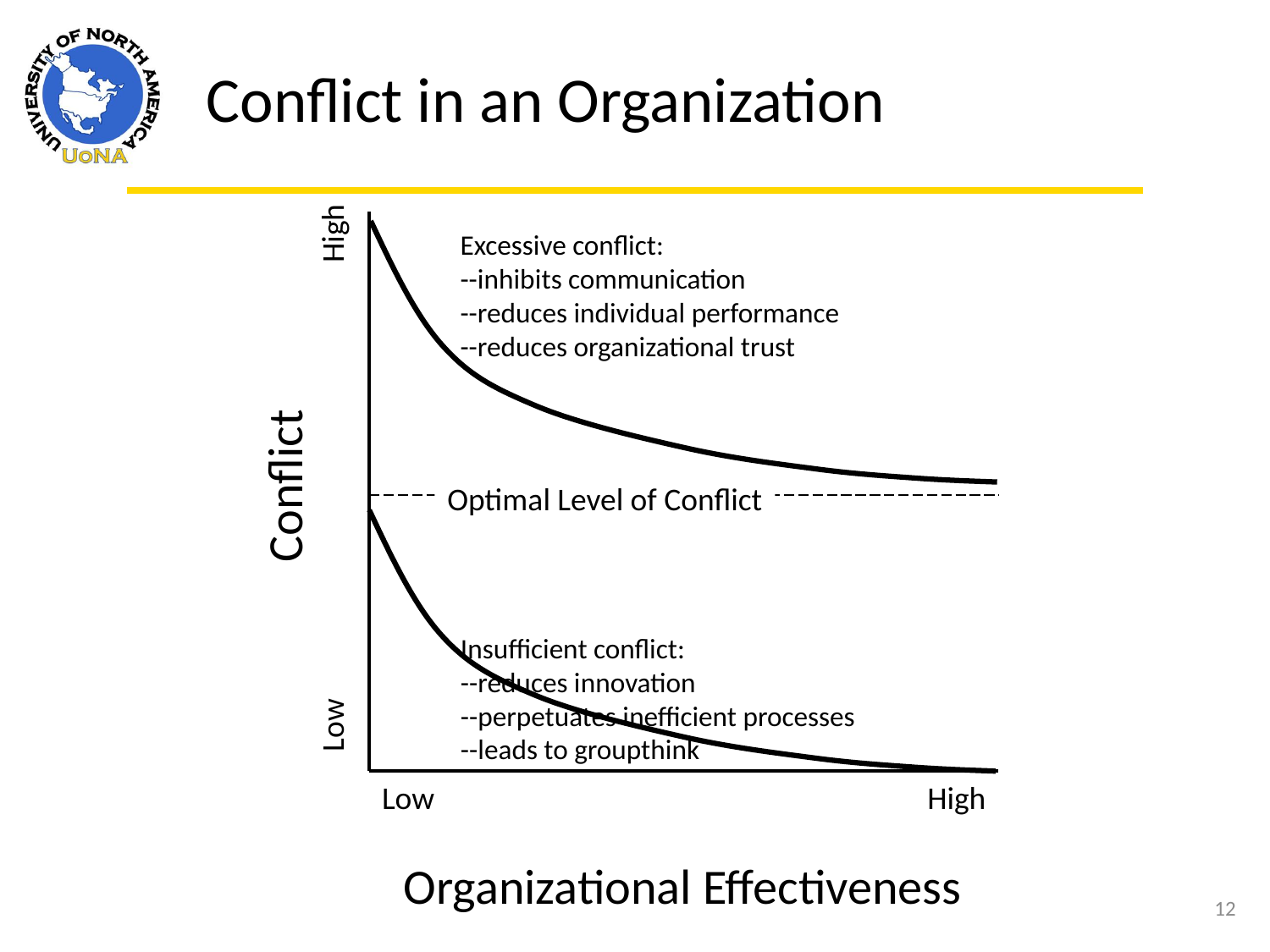

Conflict in an Organization
High

Excessive conflict:
--inhibits communication
--reduces individual performance
--reduces organizational trust
Conflict
Optimal Level of Conflict

Insufficient conflict:
--reduces innovation
--perpetuates inefficient processes
--leads to groupthink
Low
Low
High
Organizational Effectiveness
12